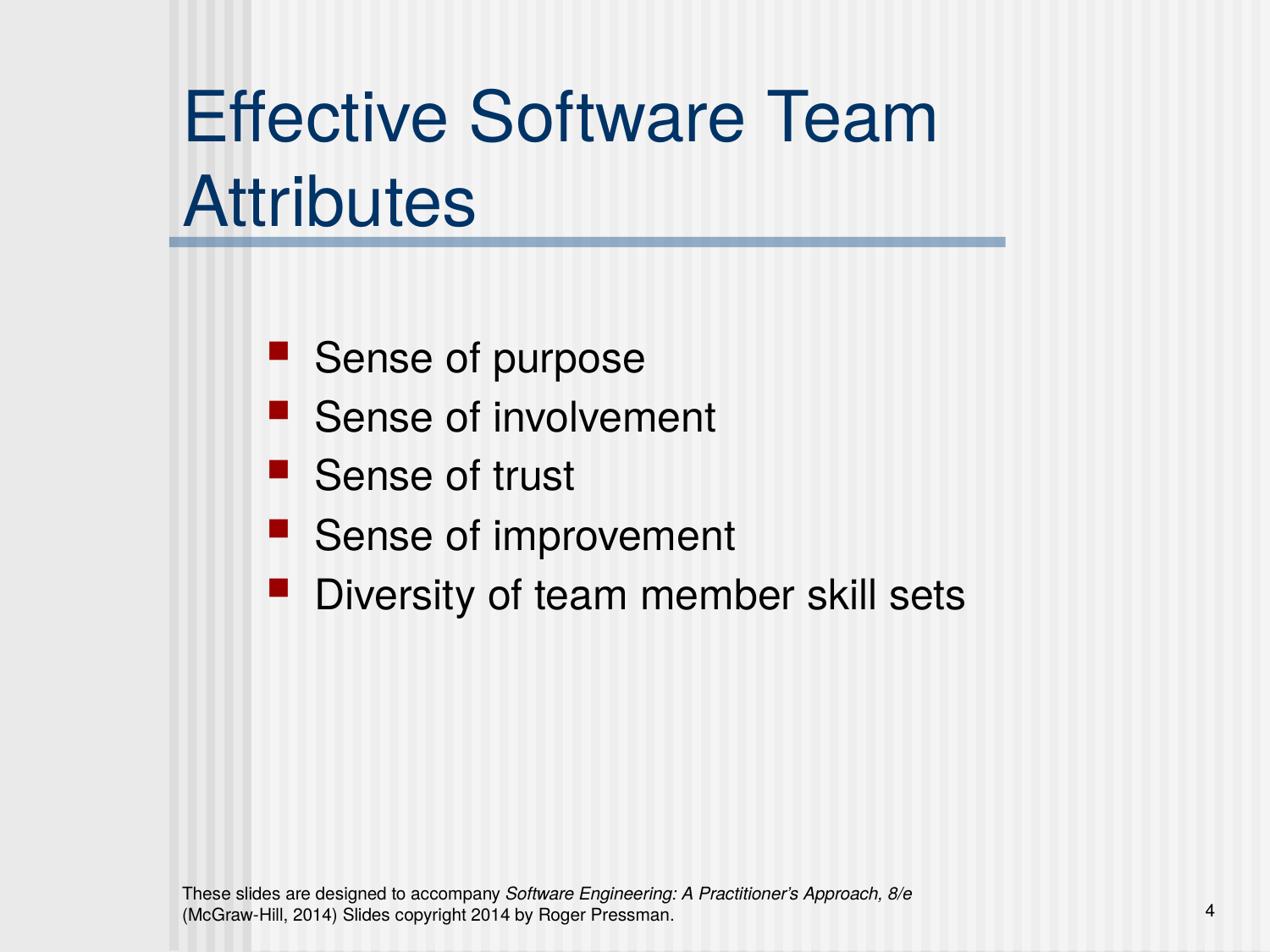

# Effective Software Team Attributes

Sense of purpose
Sense of involvement
Sense of trust
Sense of improvement
Diversity of team member skill sets
These slides are designed to accompany Software Engineering: A Practitioner’s Approach, 8/e (McGraw-Hill, 2014) Slides copyright 2014 by Roger Pressman.
4